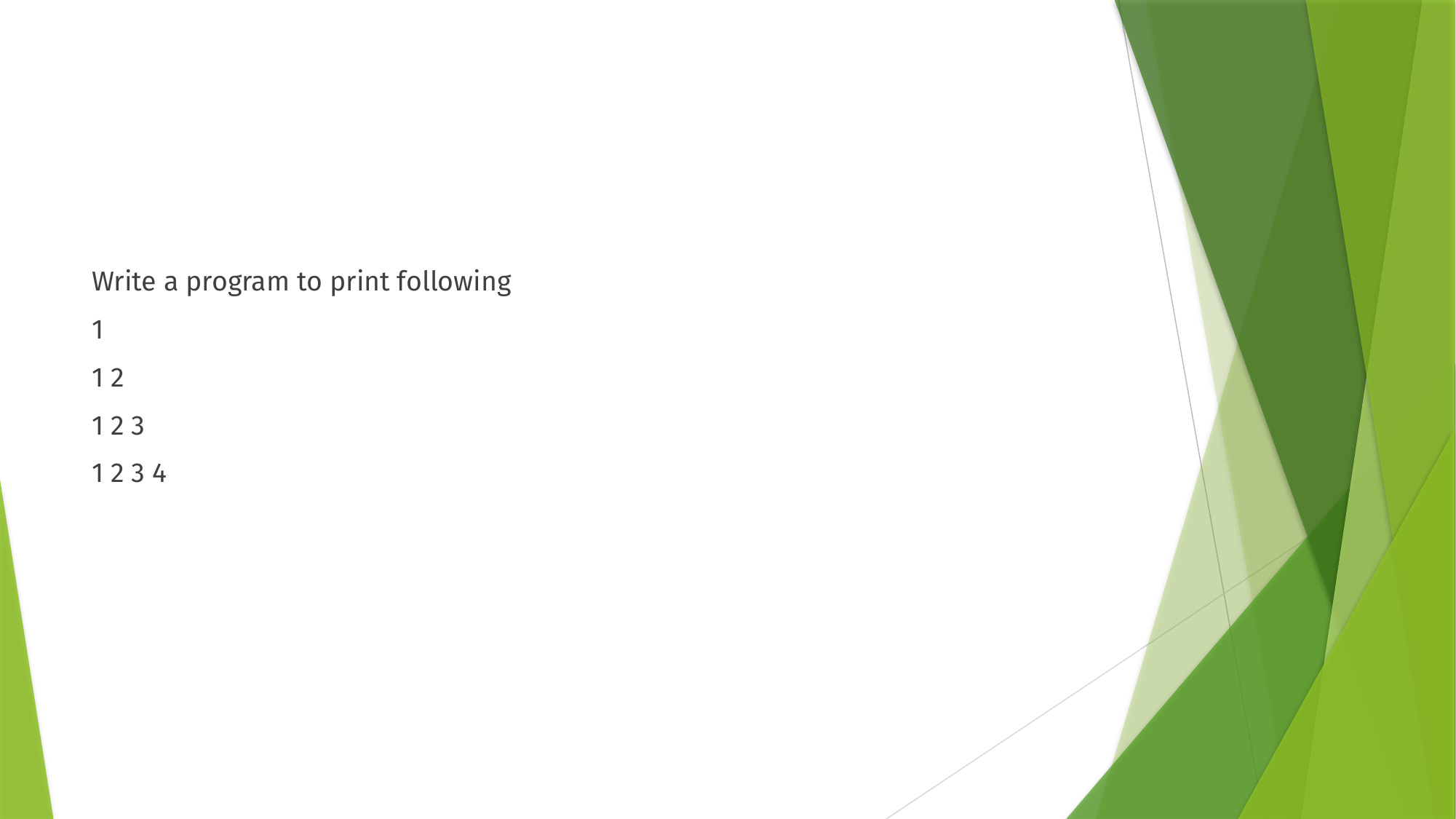

#
Write a program to print following
1
1 2
1 2 3
1 2 3 4